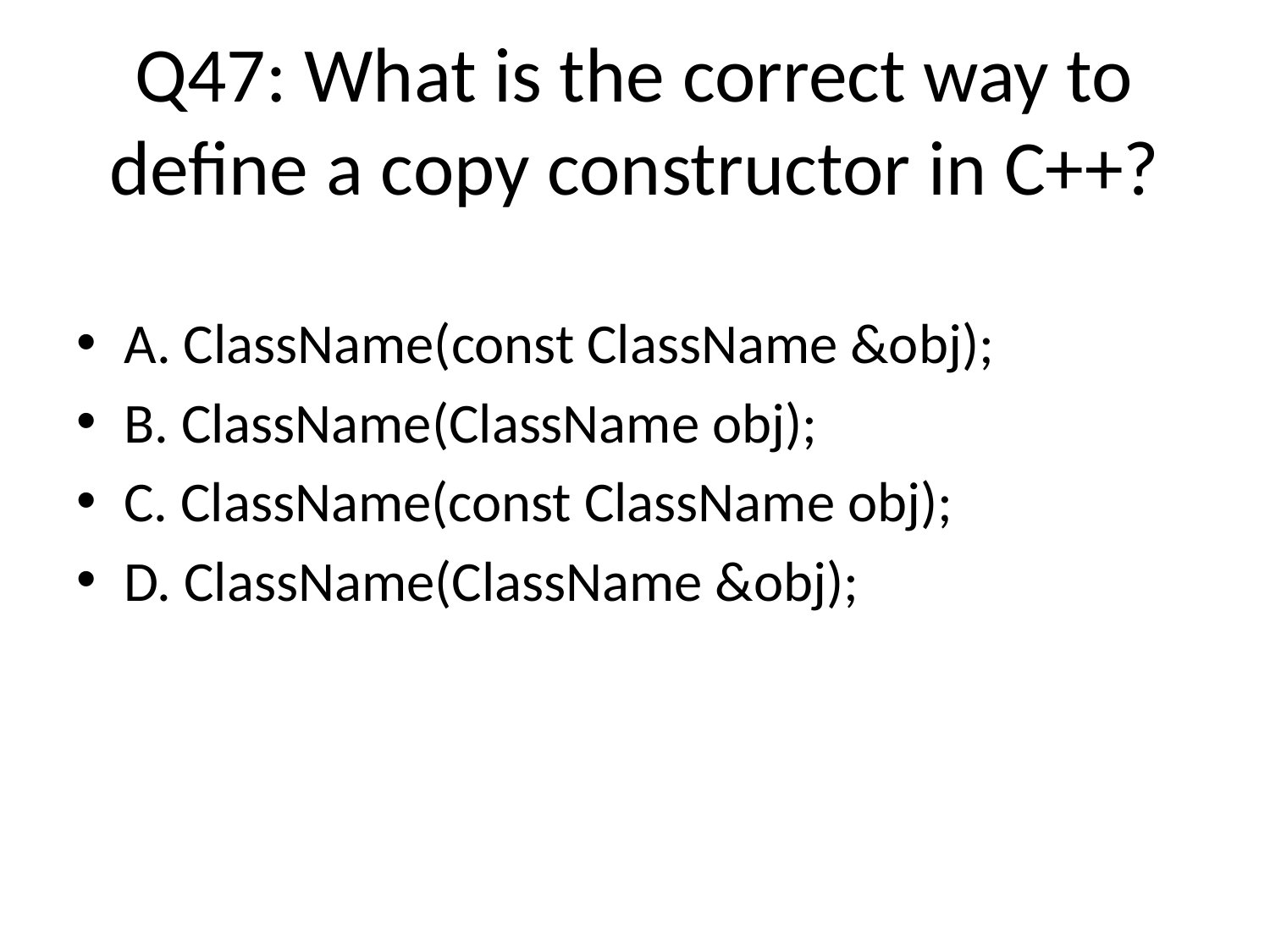

# Q47: What is the correct way to define a copy constructor in C++?

A. ClassName(const ClassName &obj);
B. ClassName(ClassName obj);
C. ClassName(const ClassName obj);
D. ClassName(ClassName &obj);